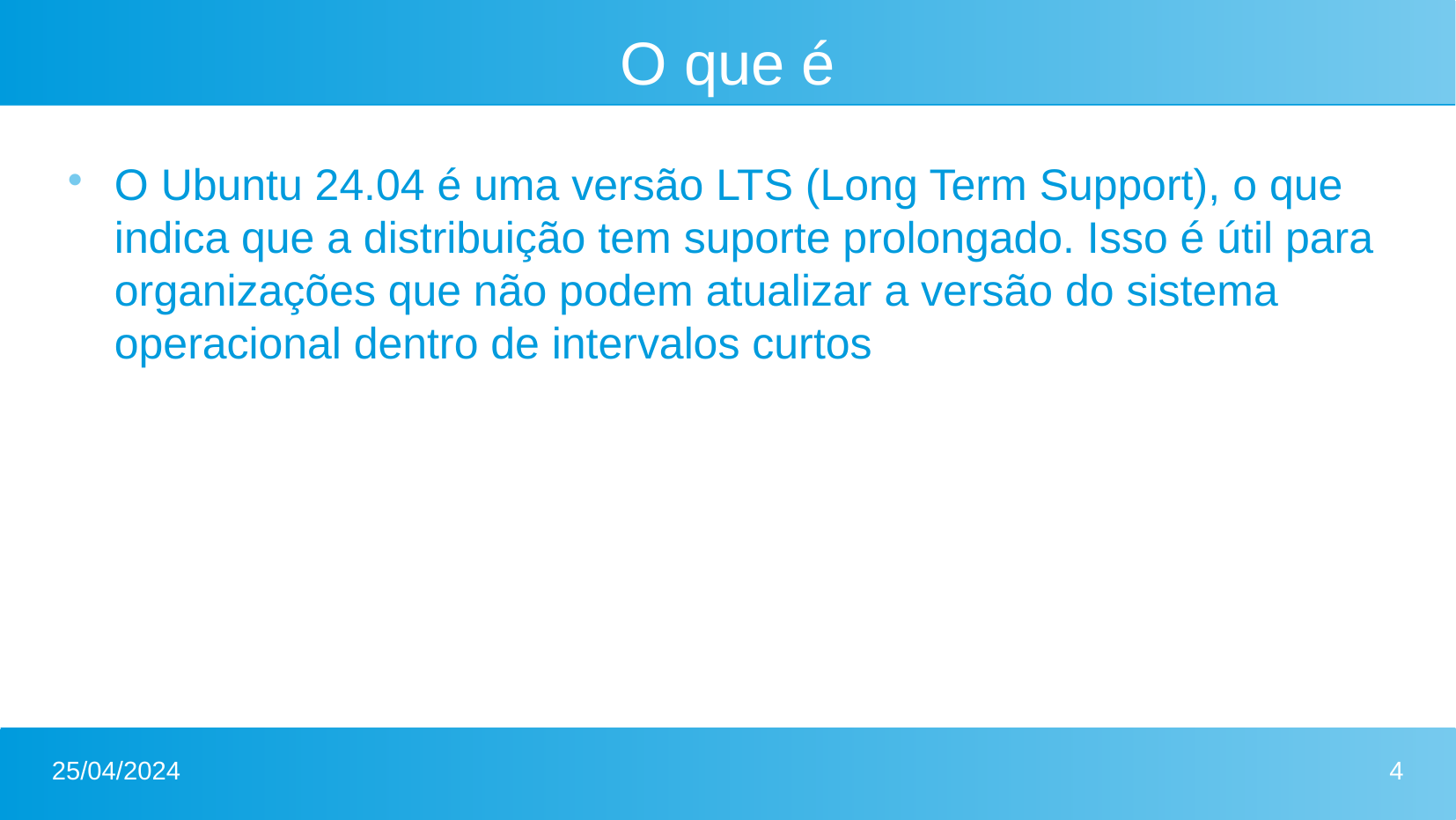

# O que é
O Ubuntu 24.04 é uma versão LTS (Long Term Support), o que indica que a distribuição tem suporte prolongado. Isso é útil para organizações que não podem atualizar a versão do sistema operacional dentro de intervalos curtos
25/04/2024
4